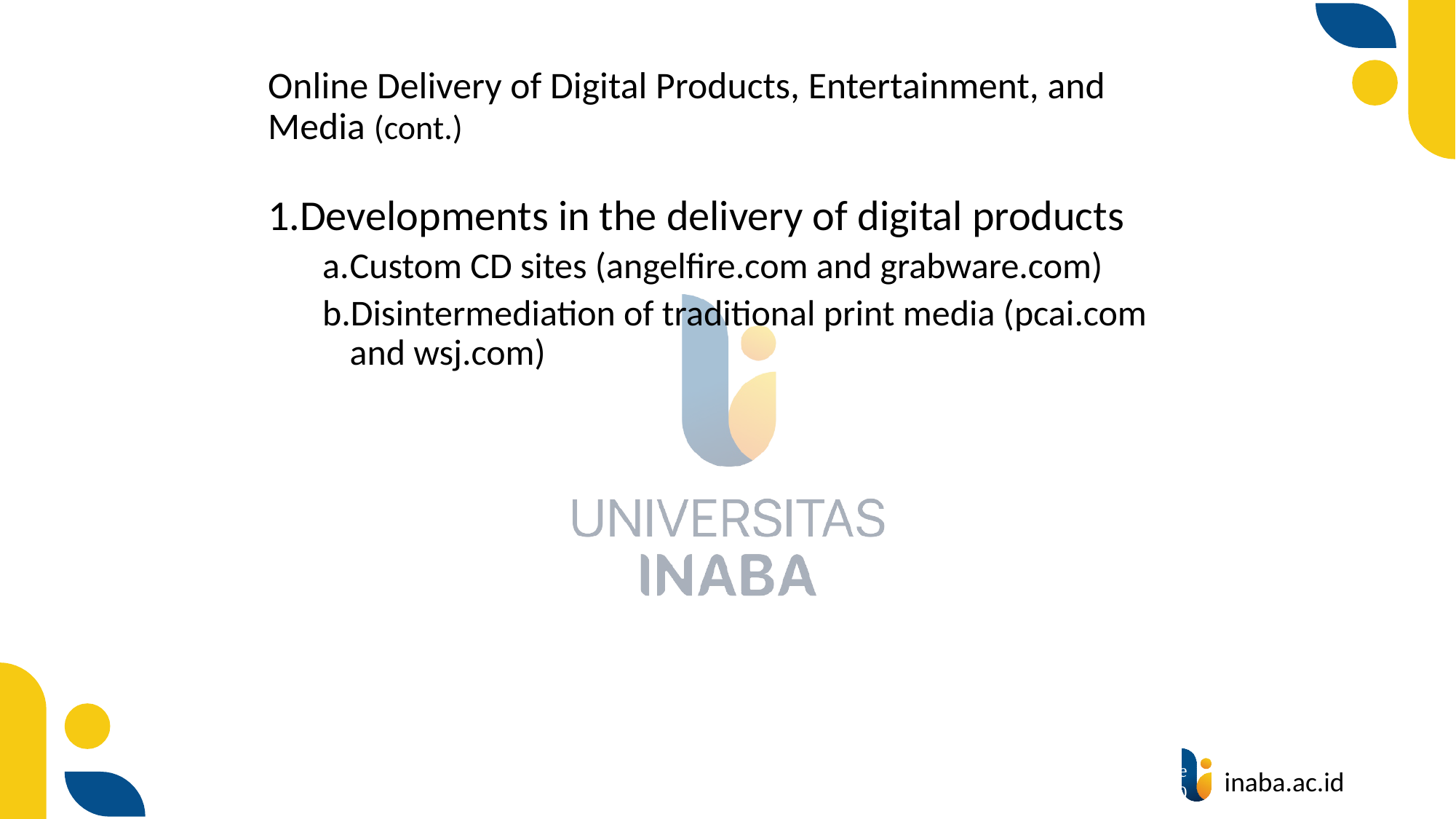

# Online Delivery of Digital Products, Entertainment, and Media (cont.)
Developments in the delivery of digital products
Custom CD sites (angelfire.com and grabware.com)
Disintermediation of traditional print media (pcai.com and wsj.com)

90
© Prentice Hall 2020